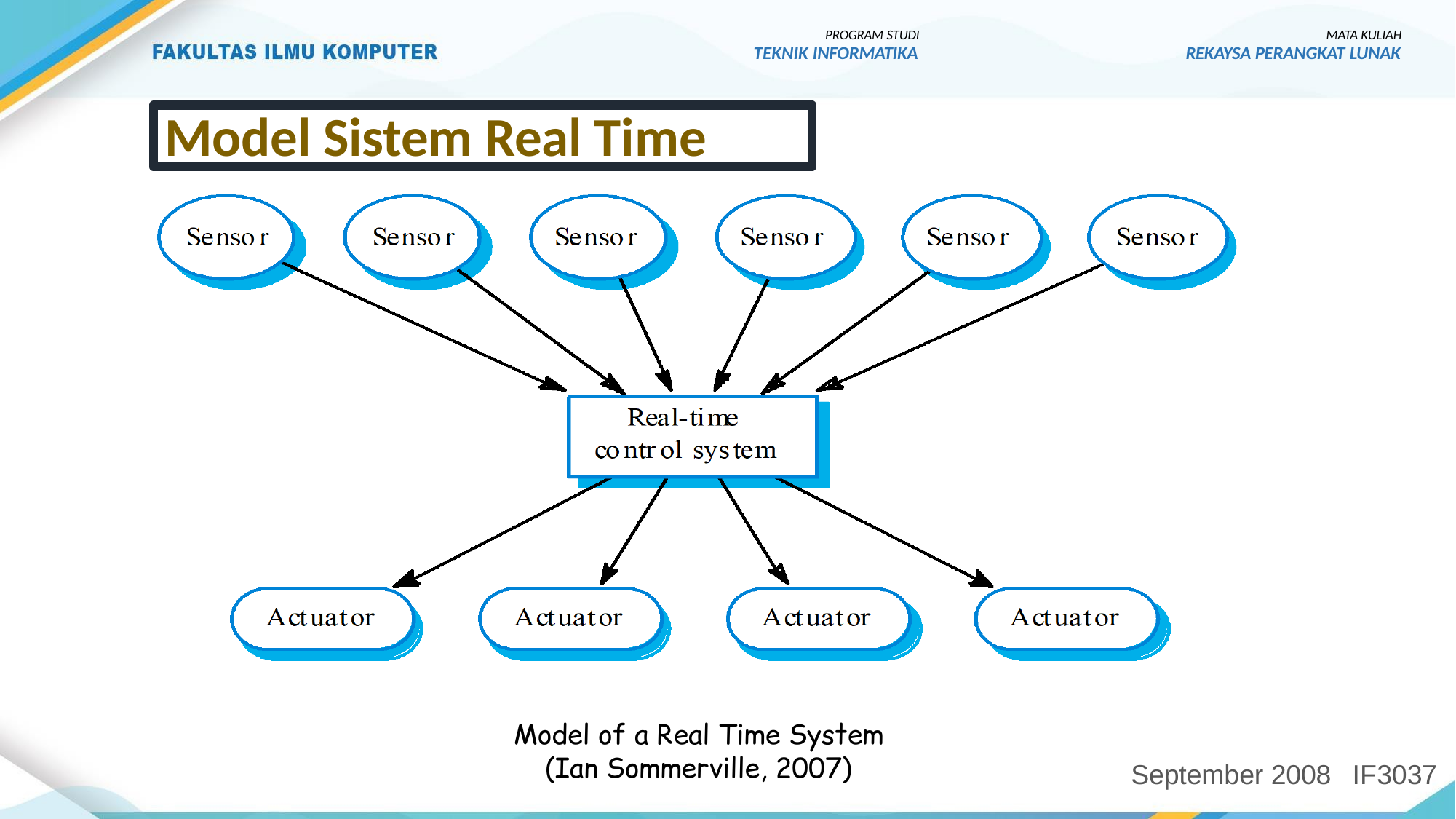

PROGRAM STUDI
TEKNIK INFORMATIKA
MATA KULIAH
REKAYSA PERANGKAT LUNAK
Model Sistem Real Time

Model of a Real Time System
(Ian Sommerville, 2007)
September 2008
IF3037